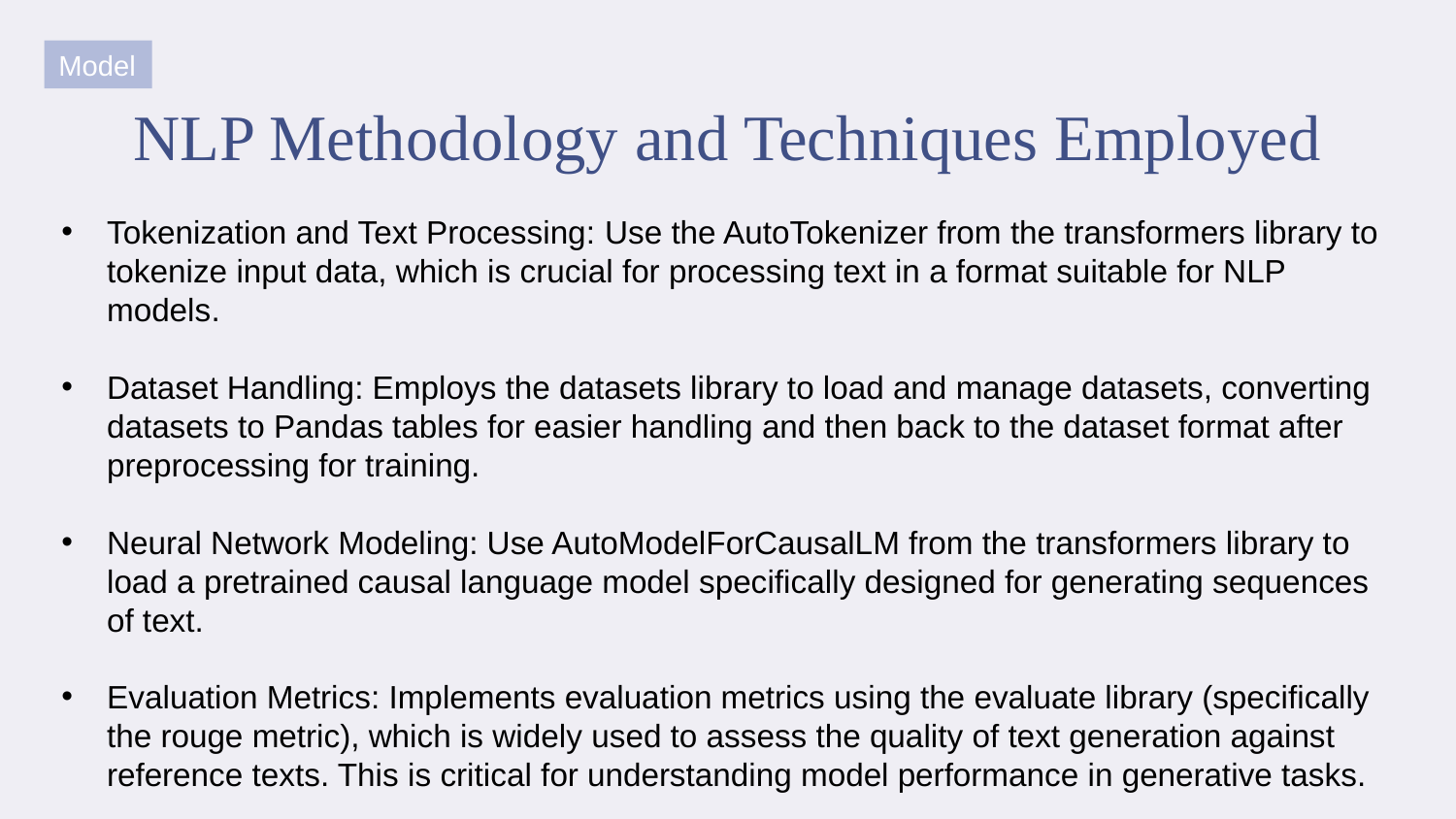

Model
NLP Methodology and Techniques Employed
Tokenization and Text Processing: Use the AutoTokenizer from the transformers library to tokenize input data, which is crucial for processing text in a format suitable for NLP models.

Dataset Handling: Employs the datasets library to load and manage datasets, converting datasets to Pandas tables for easier handling and then back to the dataset format after preprocessing for training.

Neural Network Modeling: Use AutoModelForCausalLM from the transformers library to load a pretrained causal language model specifically designed for generating sequences of text.

Evaluation Metrics: Implements evaluation metrics using the evaluate library (specifically the rouge metric), which is widely used to assess the quality of text generation against reference texts. This is critical for understanding model performance in generative tasks.